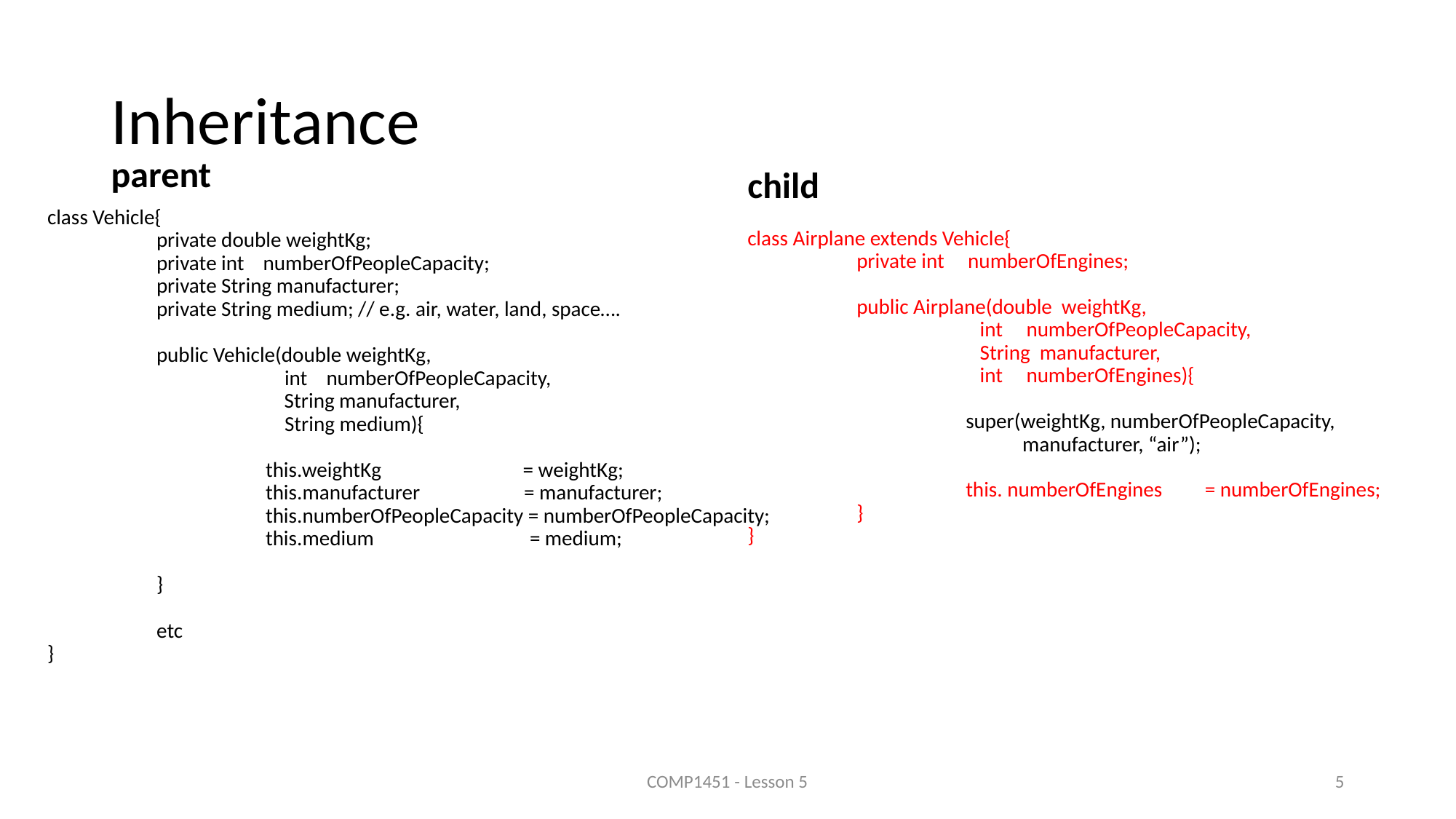

# Inheritance
parent
child
class Vehicle{
	private double weightKg;
	private int    numberOfPeopleCapacity;
	private String manufacturer;
	private String medium; // e.g. air, water, land, space….

	public Vehicle(double weightKg,
		    int    numberOfPeopleCapacity,
	                           String manufacturer,
		    String medium){

		this.weightKg                              = weightKg;
		this.manufacturer                      = manufacturer;
		this.numberOfPeopleCapacity = numberOfPeopleCapacity;
		this.medium                                 = medium;

	}

	etc
}
class Airplane extends Vehicle{
	private int     numberOfEngines;

	public Airplane(double  weightKg,
		   int     numberOfPeopleCapacity,
	           	   String  manufacturer,
		   int     numberOfEngines){

		super(weightKg, numberOfPeopleCapacity,
		            manufacturer, “air”);

		this. numberOfEngines         = numberOfEngines;
	}
}
COMP1451 - Lesson 5
5